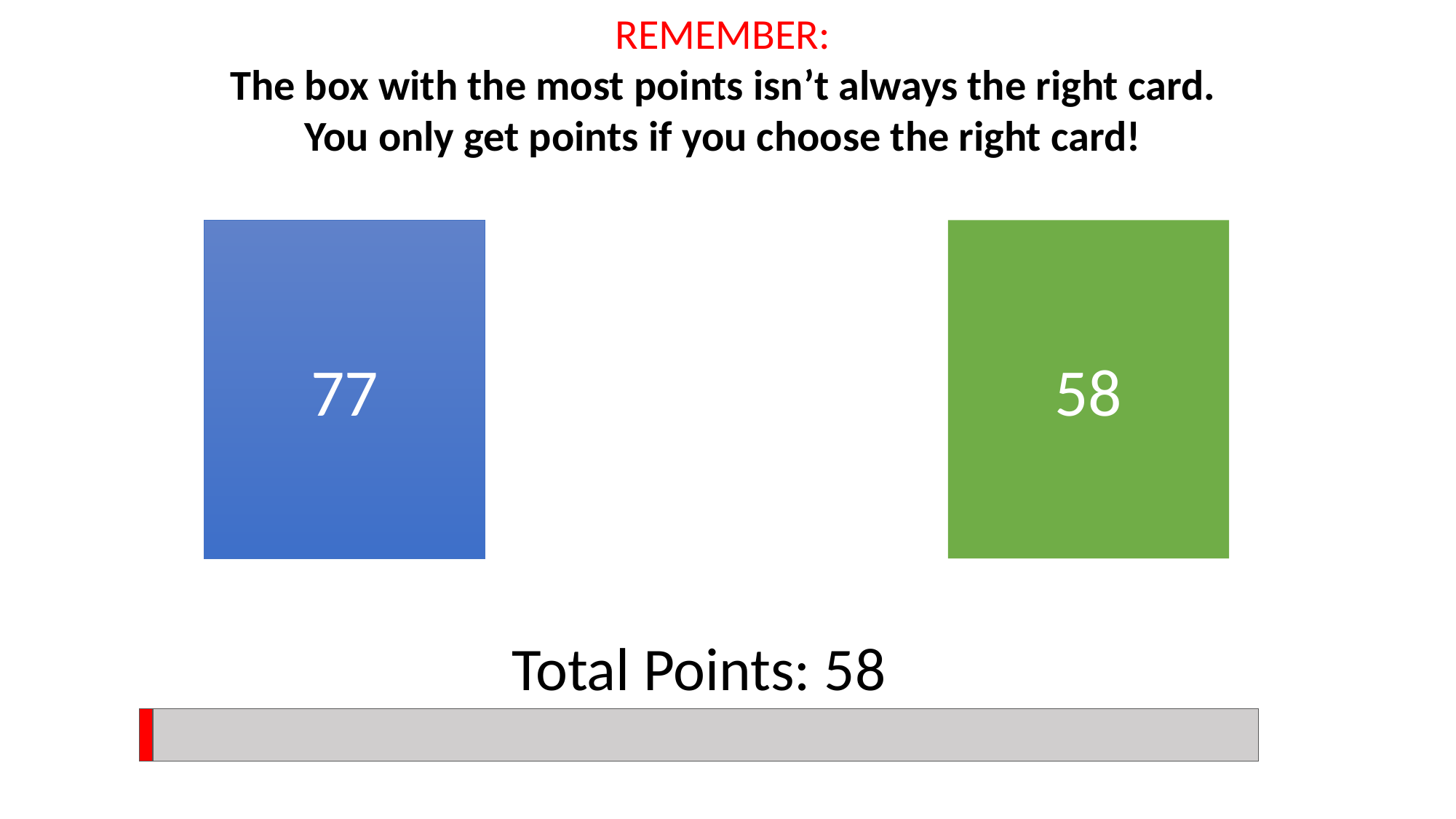

REMEMBER:
The box with the most points isn’t always the right card.
You only get points if you choose the right card!

77
58
Total Points: 58